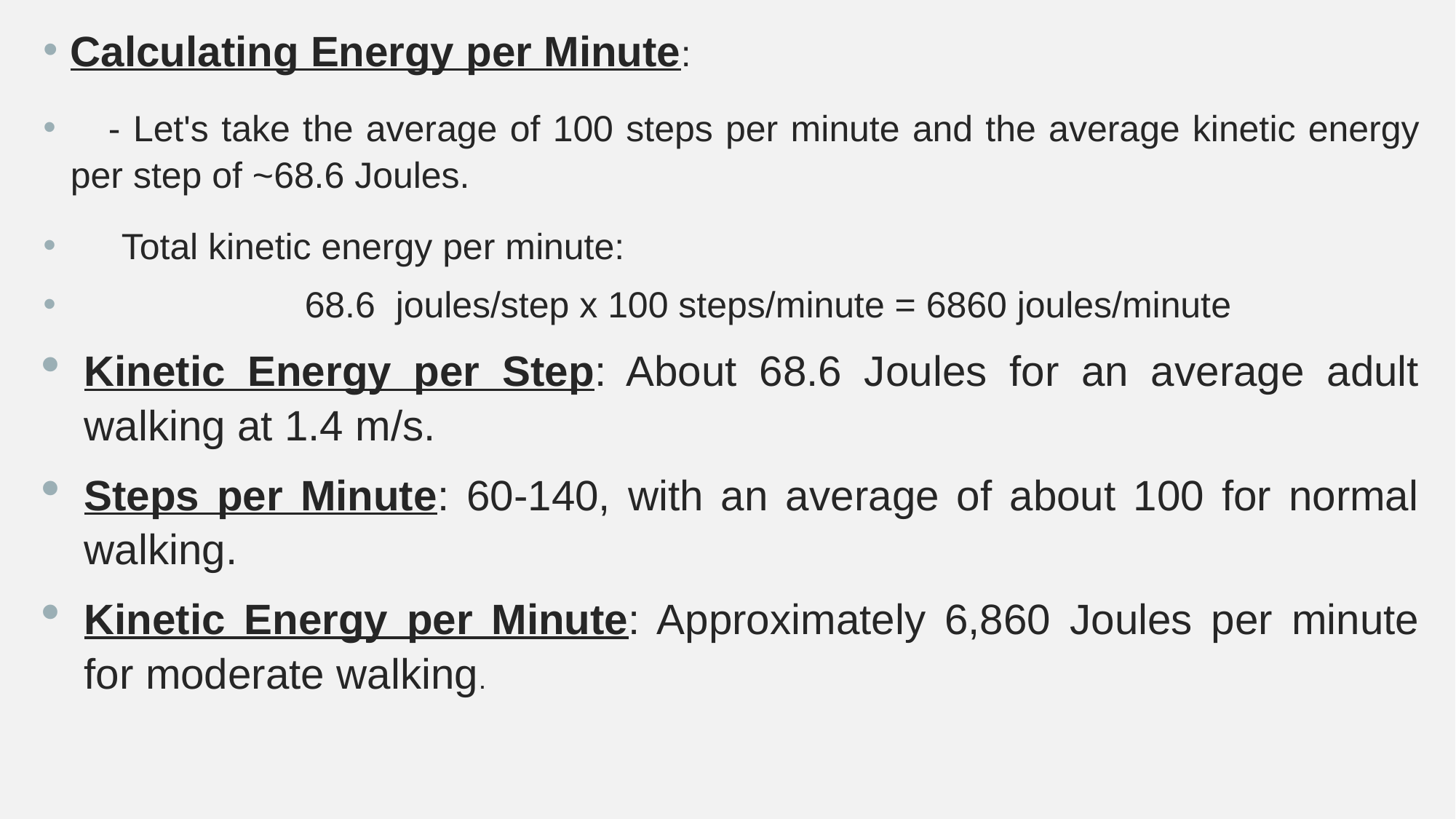

Calculating Energy per Minute:
   - Let's take the average of 100 steps per minute and the average kinetic energy per step of ~68.6 Joules.
     Total kinetic energy per minute:
                       68.6  joules/step x 100 steps/minute = 6860 joules/minute
Kinetic Energy per Step: About 68.6 Joules for an average adult walking at 1.4 m/s.
Steps per Minute: 60-140, with an average of about 100 for normal walking.
Kinetic Energy per Minute: Approximately 6,860 Joules per minute for moderate walking.